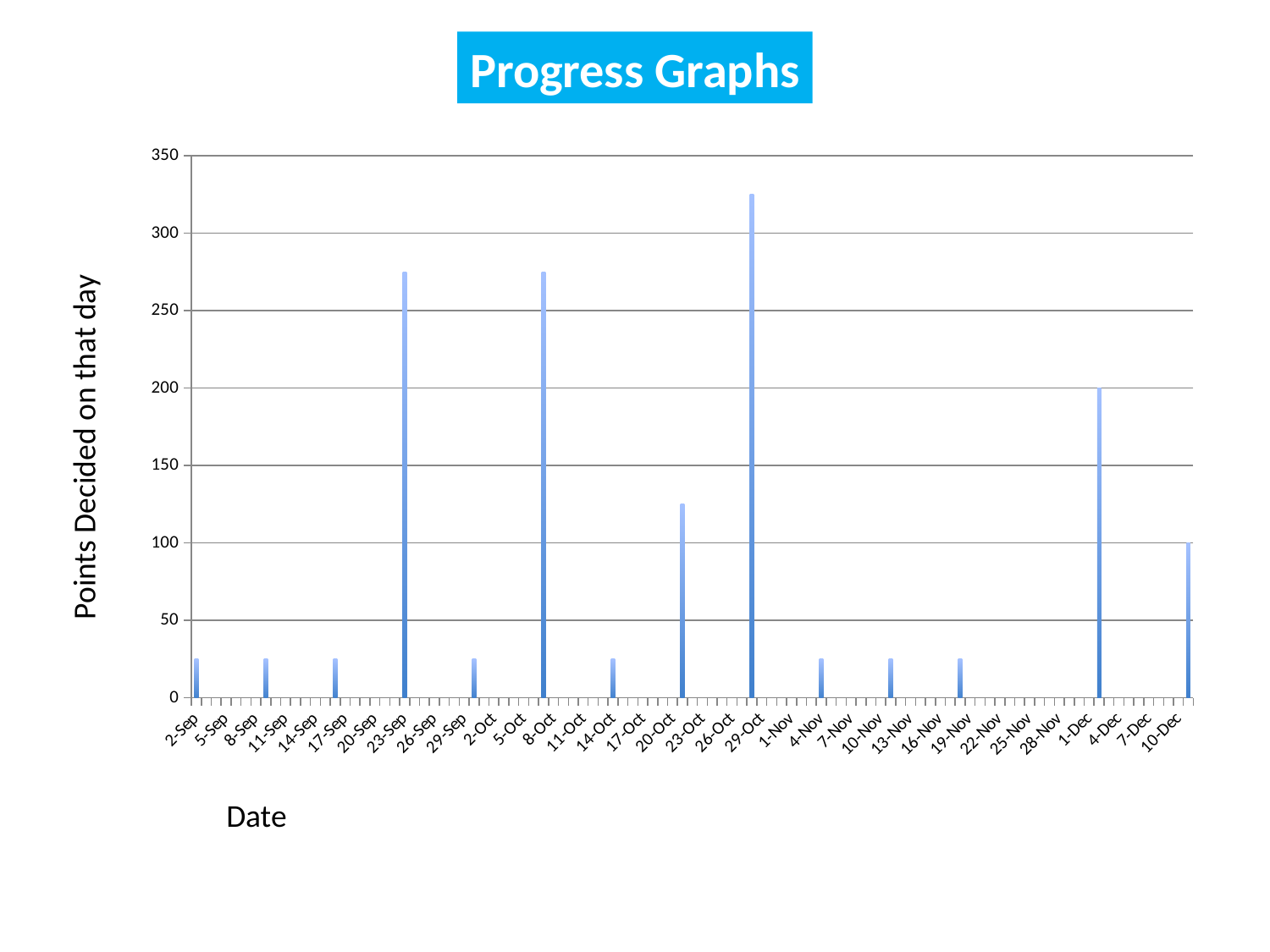

Progress Graphs

### Chart

| Category |  |
|---|---|
| 41884.0 | 25.0 |
| 41886.0 | None |
| 41891.0 | 25.0 |
| 41893.0 | None |
| 41898.0 | 25.0 |
| 41900.0 | None |
| 41905.0 | 275.0 |
| 41907.0 | None |
| 41912.0 | 25.0 |
| 41914.0 | None |
| 41919.0 | 275.0 |
| 41921.0 | None |
| 41926.0 | 25.0 |
| 41928.0 | None |
| 41933.0 | 125.0 |
| 41935.0 | None |
| 41940.0 | 325.0 |
| 41942.0 | None |
| 41947.0 | 25.0 |
| 41949.0 | None |
| 41954.0 | 25.0 |
| 41956.0 | None |
| 41961.0 | 25.0 |
| 41963.0 | None |
| 41968.0 | None |
| 41970.0 | None |
| 41975.0 | 200.0 |
| 41977.0 | None |
| 41982.0 | None |
| 41984.0 | 100.0 |
Points Decided on that day
Date